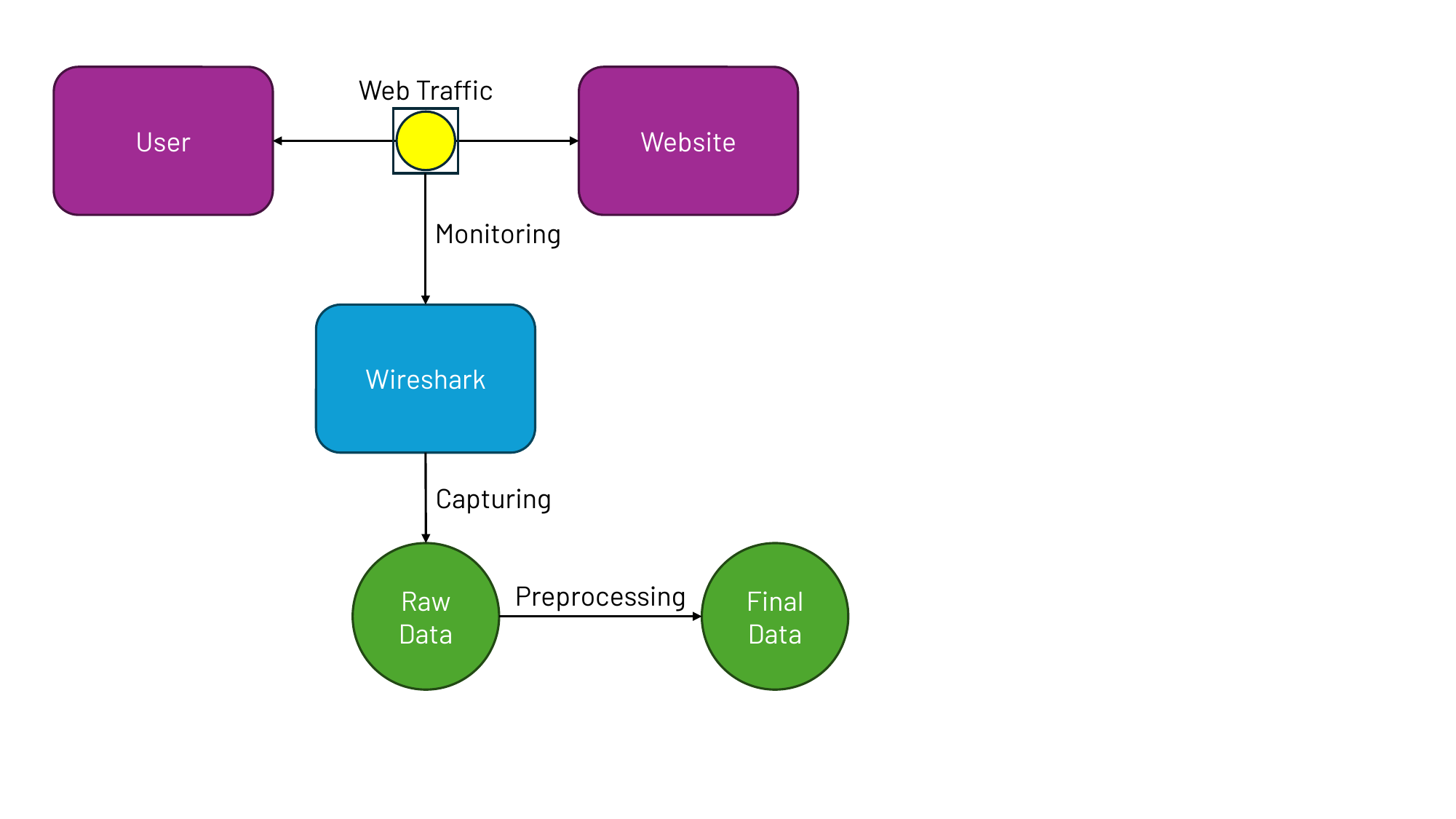

User
Website
Web Traffic

Monitoring
Wireshark
Capturing
Raw Data
Final Data
Preprocessing